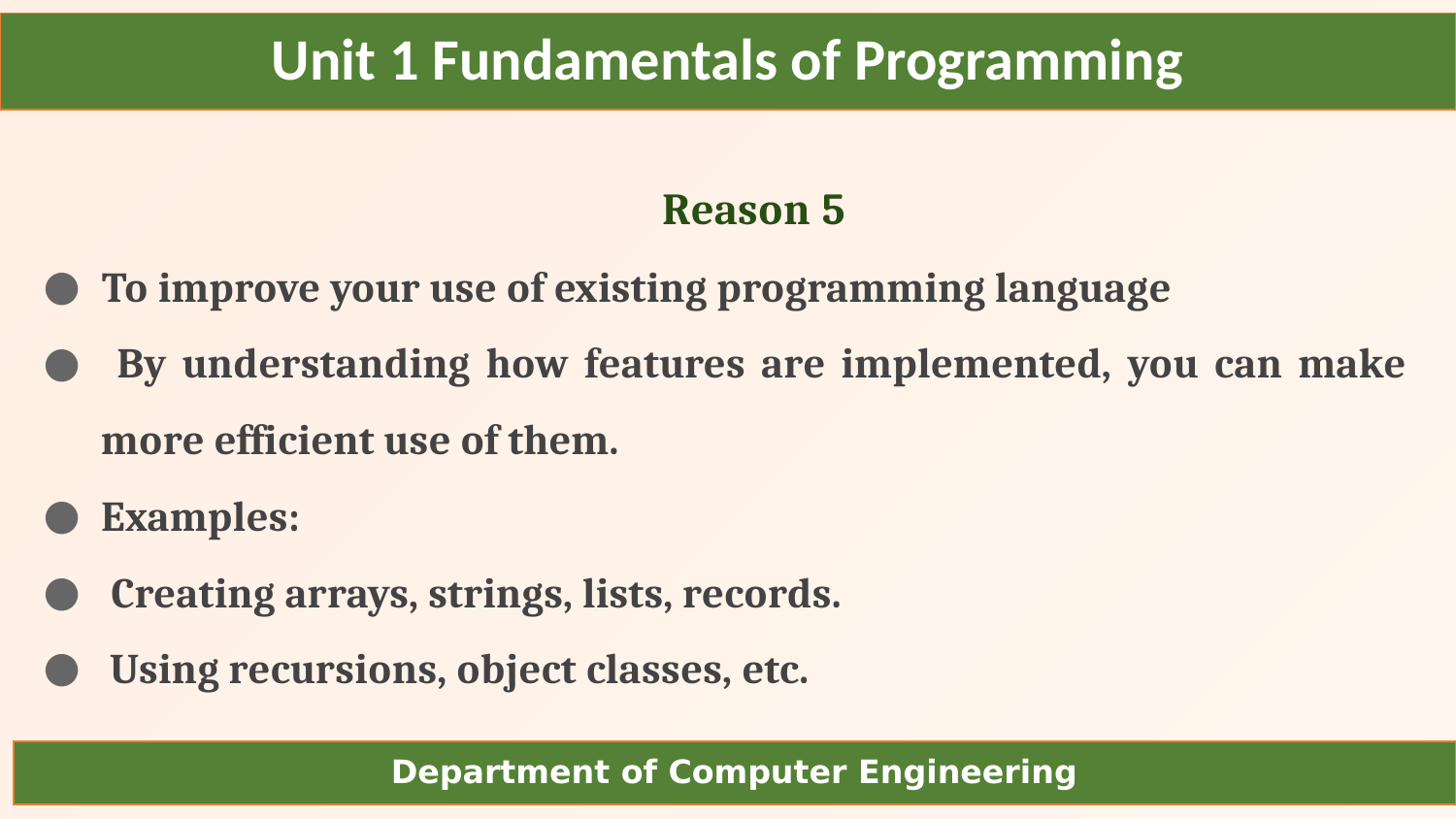

Unit 1 Fundamentals of Programming
Reason 5
To improve your use of existing programming language
 By understanding how features are implemented, you can make more efficient use of them.
Examples:
 Creating arrays, strings, lists, records.
 Using recursions, object classes, etc.

Department of Computer Engineering